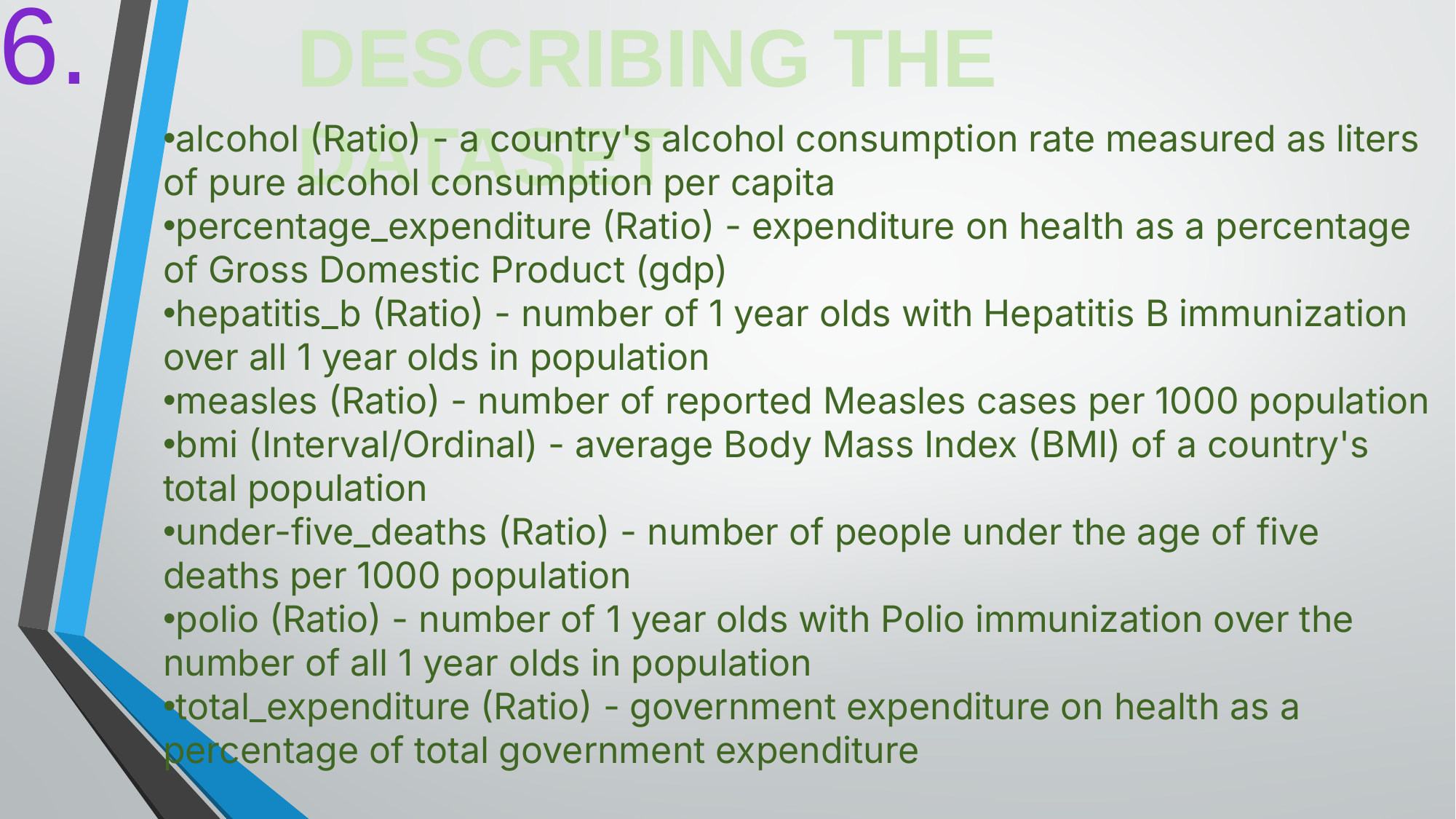

DESCRIBING THE DATASET
6.
alcohol (Ratio) - a country's alcohol consumption rate measured as liters of pure alcohol consumption per capita
percentage_expenditure (Ratio) - expenditure on health as a percentage of Gross Domestic Product (gdp)
hepatitis_b (Ratio) - number of 1 year olds with Hepatitis B immunization over all 1 year olds in population
measles (Ratio) - number of reported Measles cases per 1000 population
bmi (Interval/Ordinal) - average Body Mass Index (BMI) of a country's total population
under-five_deaths (Ratio) - number of people under the age of five deaths per 1000 population
polio (Ratio) - number of 1 year olds with Polio immunization over the number of all 1 year olds in population
total_expenditure (Ratio) - government expenditure on health as a percentage of total government expenditure